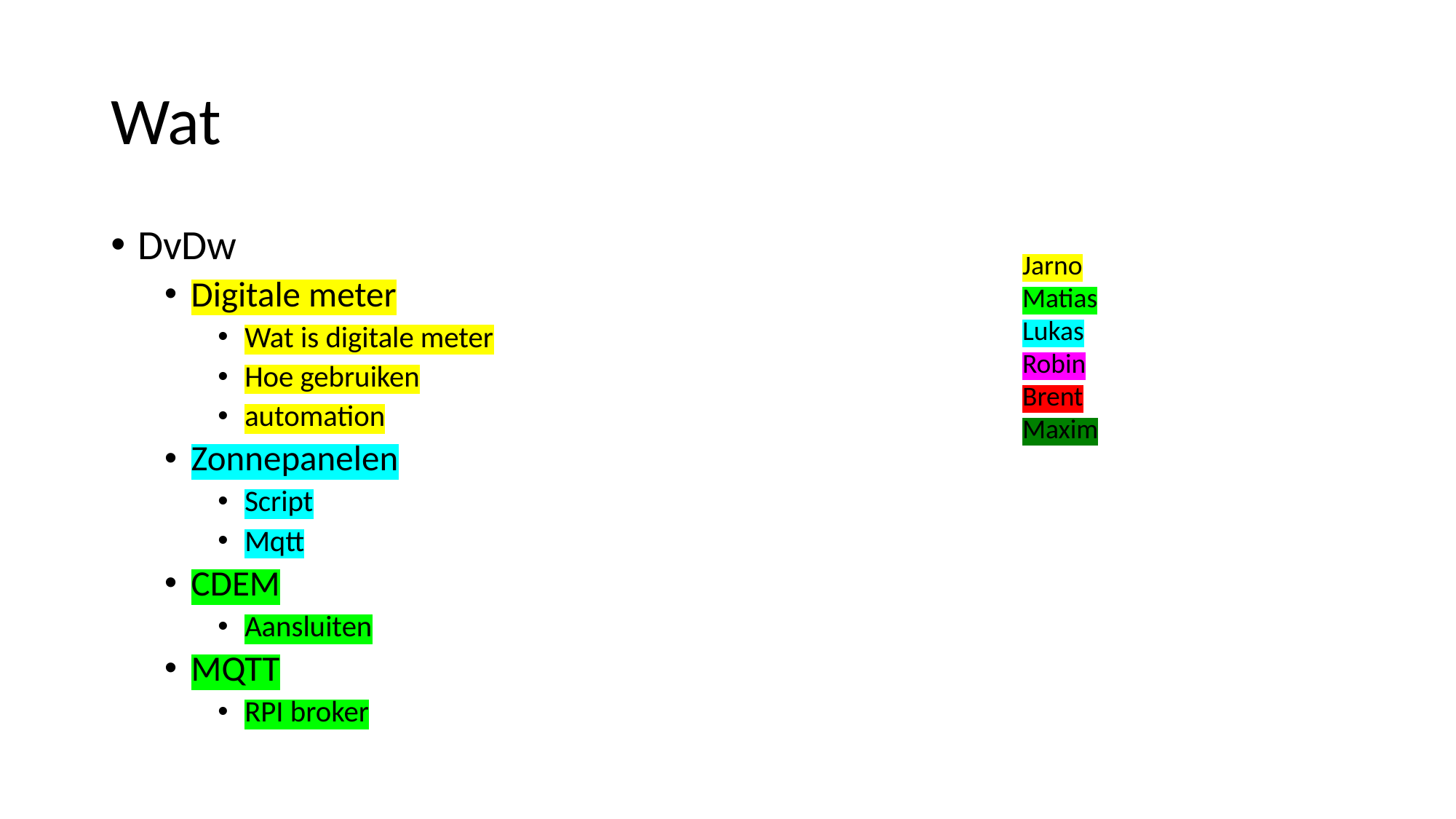

# Wat
DvDw
Digitale meter
Wat is digitale meter
Hoe gebruiken
automation
Zonnepanelen
Script
Mqtt
CDEM
Aansluiten
MQTT
RPI broker
Jarno
Matias
Lukas
Robin
Brent
Maxim